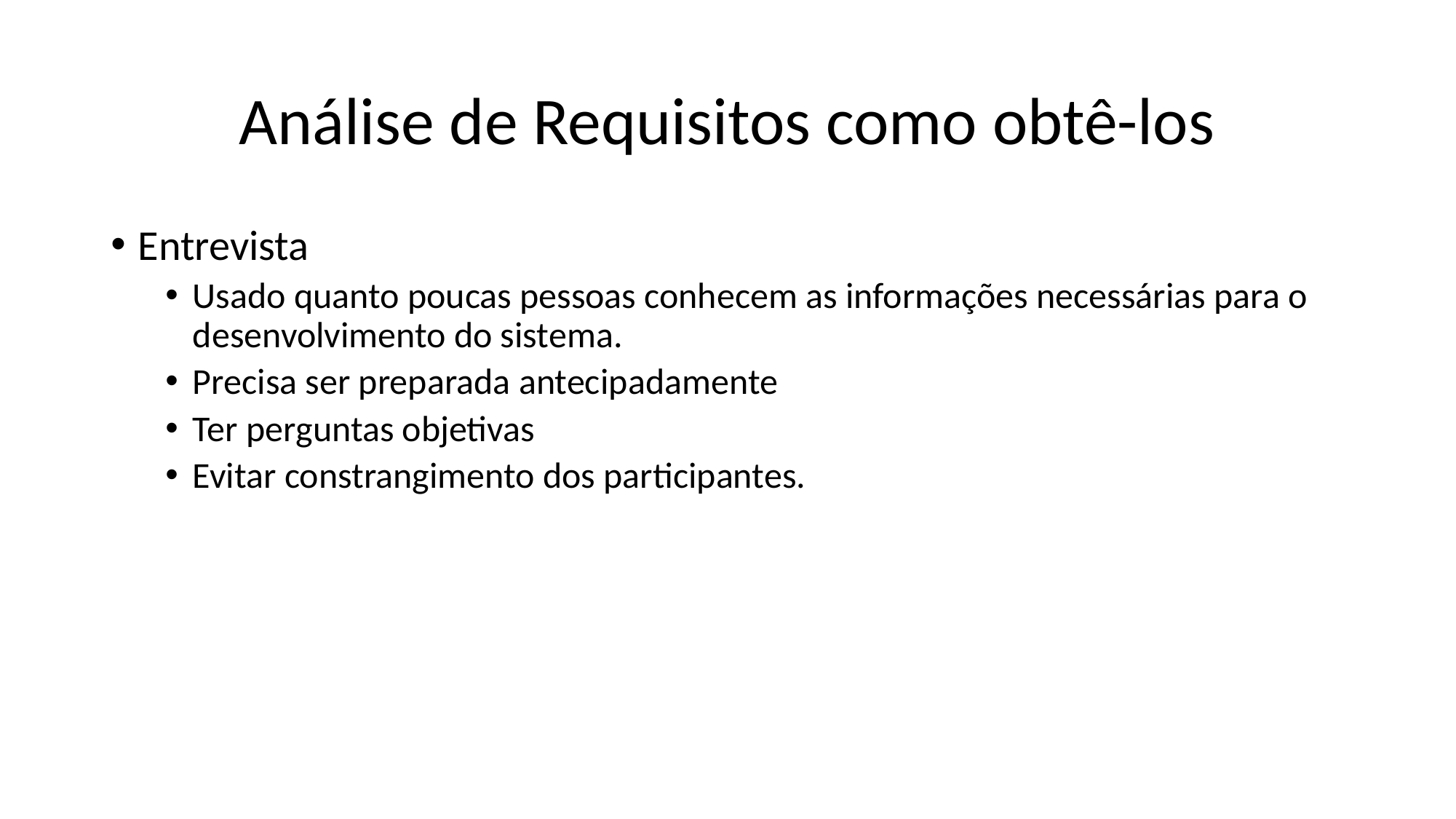

# Análise de Requisitos como obtê-los
Entrevista
Usado quanto poucas pessoas conhecem as informações necessárias para o desenvolvimento do sistema.
Precisa ser preparada antecipadamente
Ter perguntas objetivas
Evitar constrangimento dos participantes.